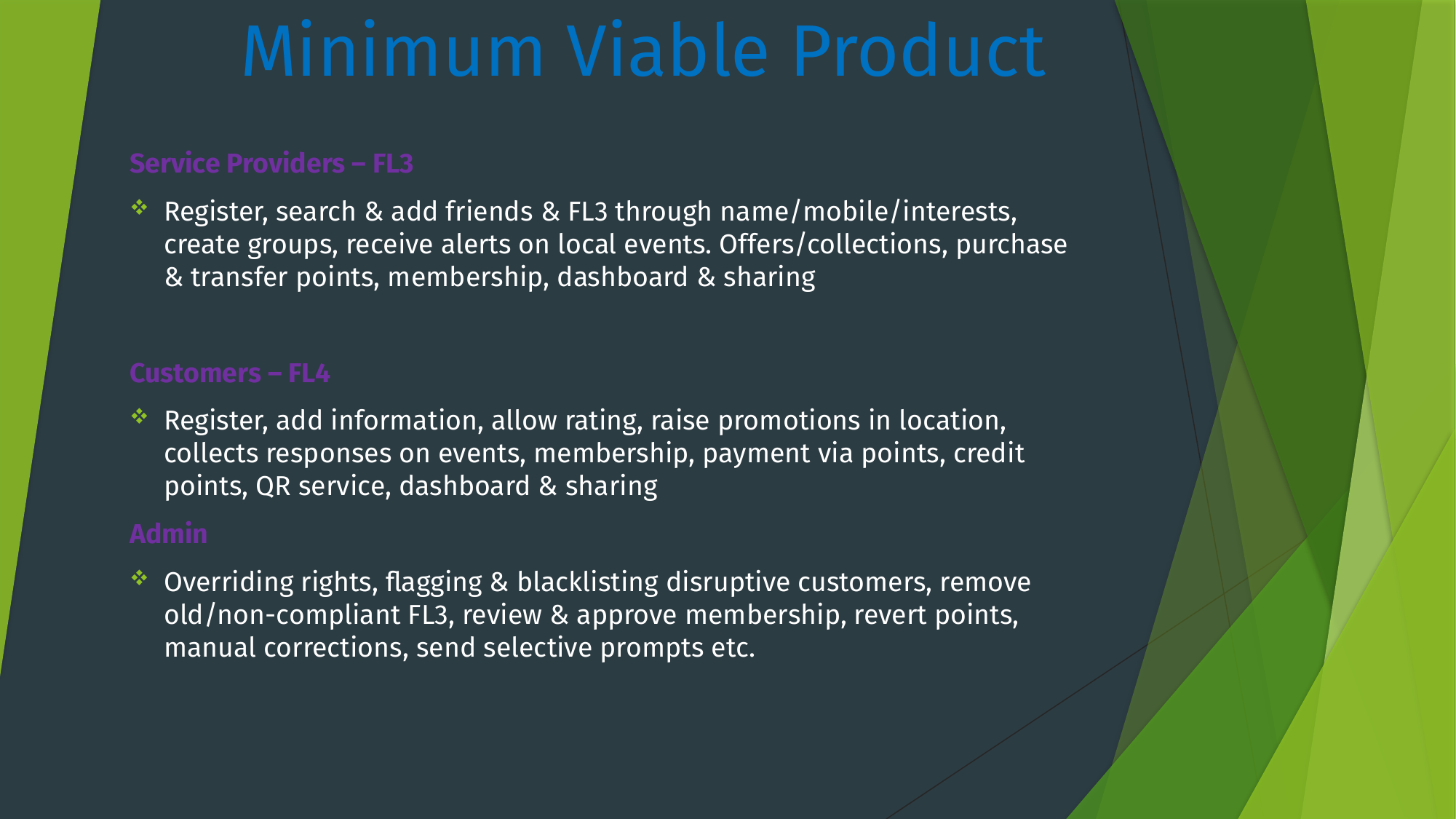

# Minimum Viable Product
Service Providers – FL3
Register, search & add friends & FL3 through name/mobile/interests, create groups, receive alerts on local events. Offers/collections, purchase & transfer points, membership, dashboard & sharing

Customers – FL4
Register, add information, allow rating, raise promotions in location, collects responses on events, membership, payment via points, credit points, QR service, dashboard & sharing
Admin
Overriding rights, flagging & blacklisting disruptive customers, remove old/non-compliant FL3, review & approve membership, revert points, manual corrections, send selective prompts etc.